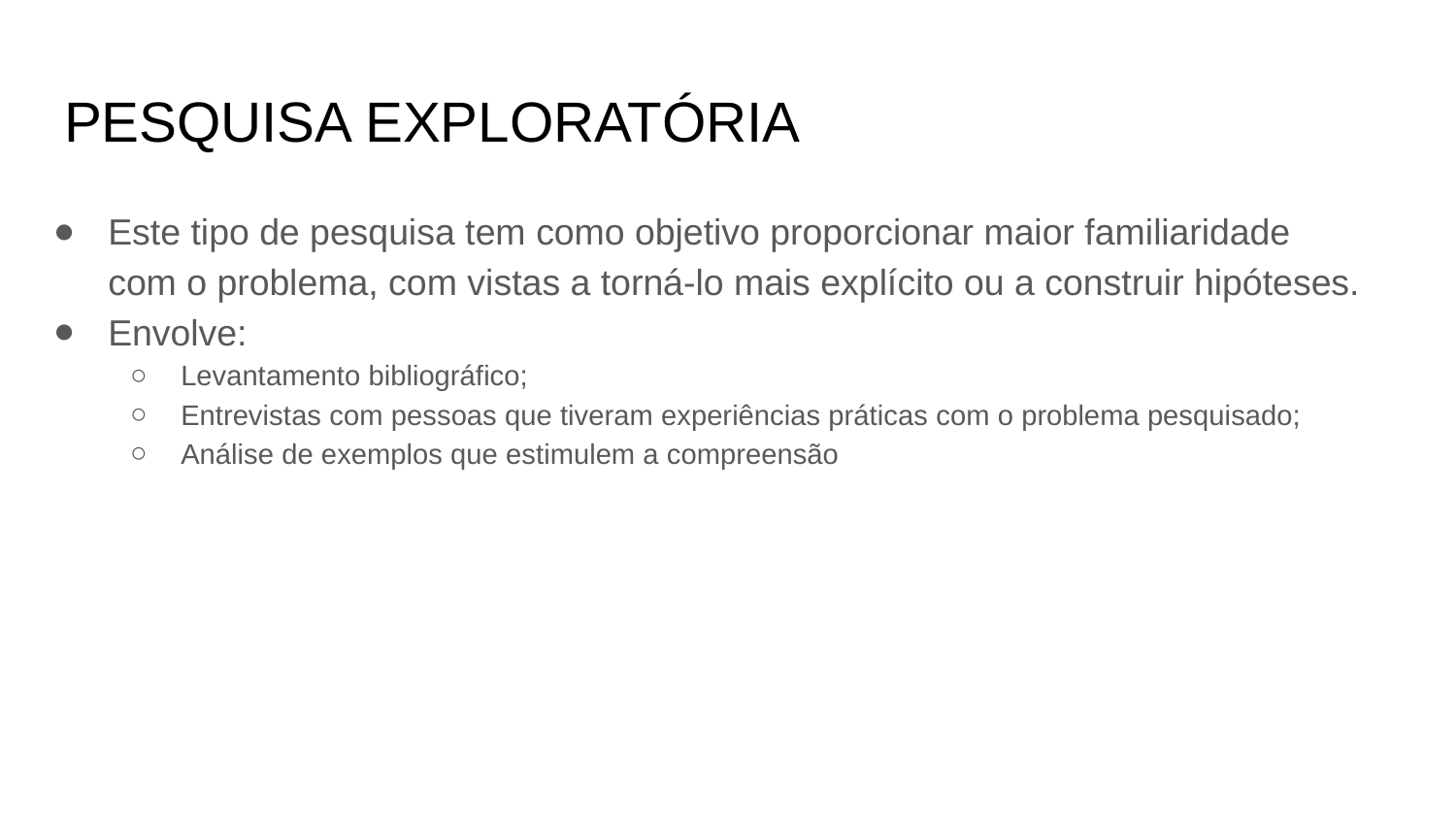

# PESQUISA EXPLORATÓRIA
Este tipo de pesquisa tem como objetivo proporcionar maior familiaridade com o problema, com vistas a torná-lo mais explícito ou a construir hipóteses.
Envolve:
Levantamento bibliográfico;
Entrevistas com pessoas que tiveram experiências práticas com o problema pesquisado;
Análise de exemplos que estimulem a compreensão